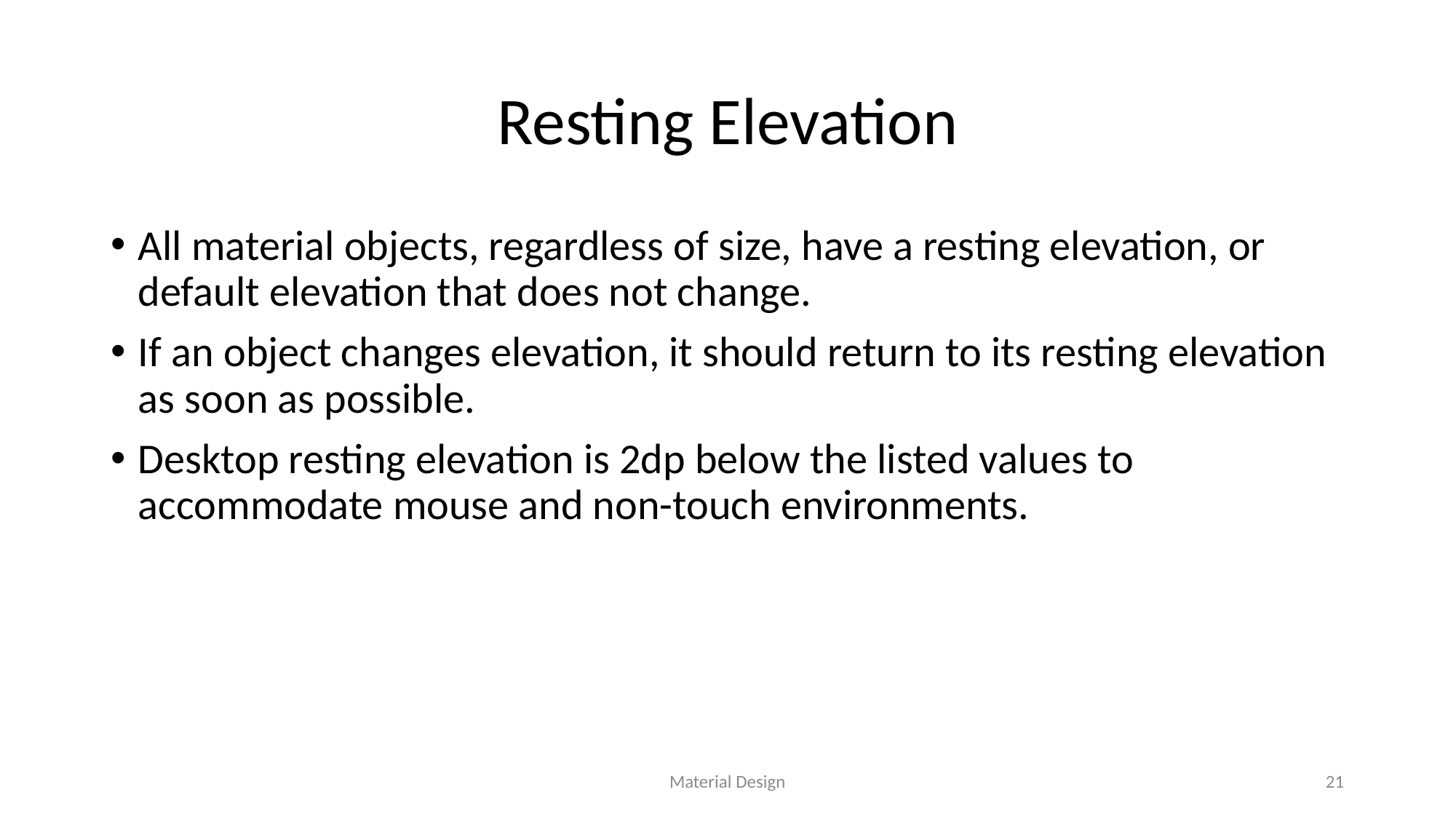

# Resting Elevation
All material objects, regardless of size, have a resting elevation, or default elevation that does not change.
If an object changes elevation, it should return to its resting elevation as soon as possible.
Desktop resting elevation is 2dp below the listed values to accommodate mouse and non-touch environments.

Material Design
21